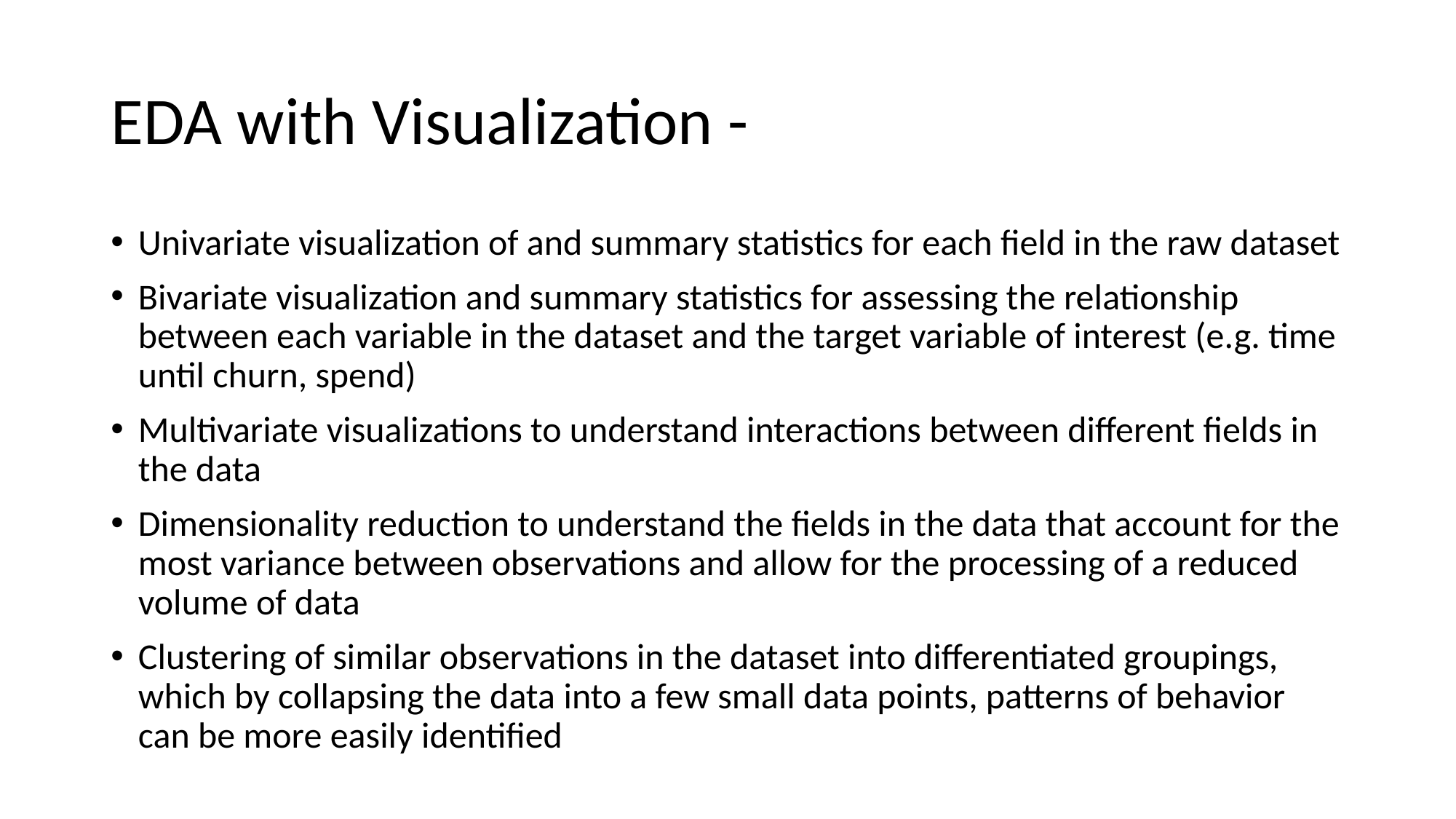

# EDA with Visualization -
Univariate visualization of and summary statistics for each field in the raw dataset
Bivariate visualization and summary statistics for assessing the relationship between each variable in the dataset and the target variable of interest (e.g. time until churn, spend)
Multivariate visualizations to understand interactions between different fields in the data
Dimensionality reduction to understand the fields in the data that account for the most variance between observations and allow for the processing of a reduced volume of data
Clustering of similar observations in the dataset into differentiated groupings, which by collapsing the data into a few small data points, patterns of behavior can be more easily identified